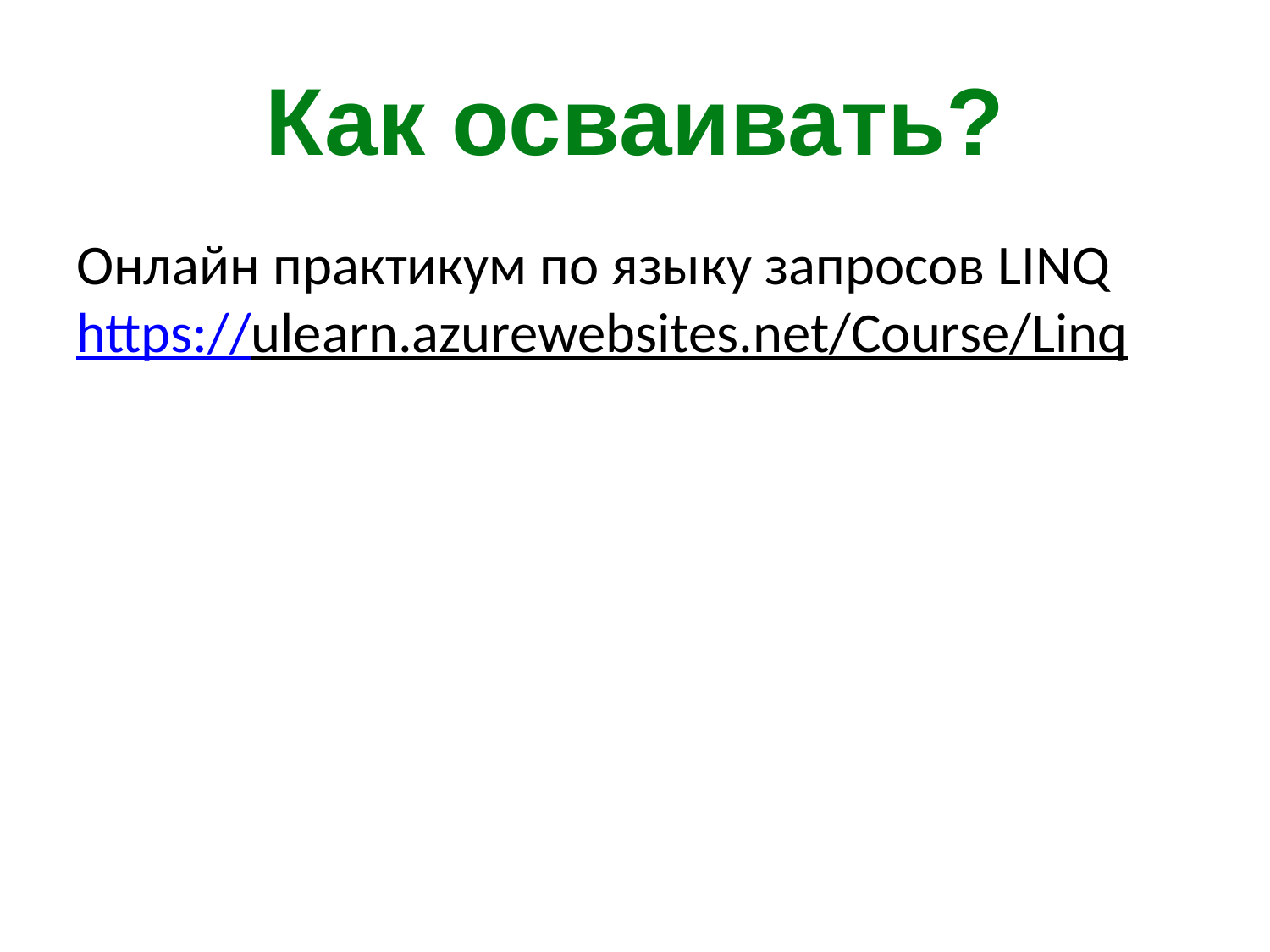

# Как осваивать?
Онлайн практикум по языку запросов LINQ
https://ulearn.azurewebsites.net/Course/Linq